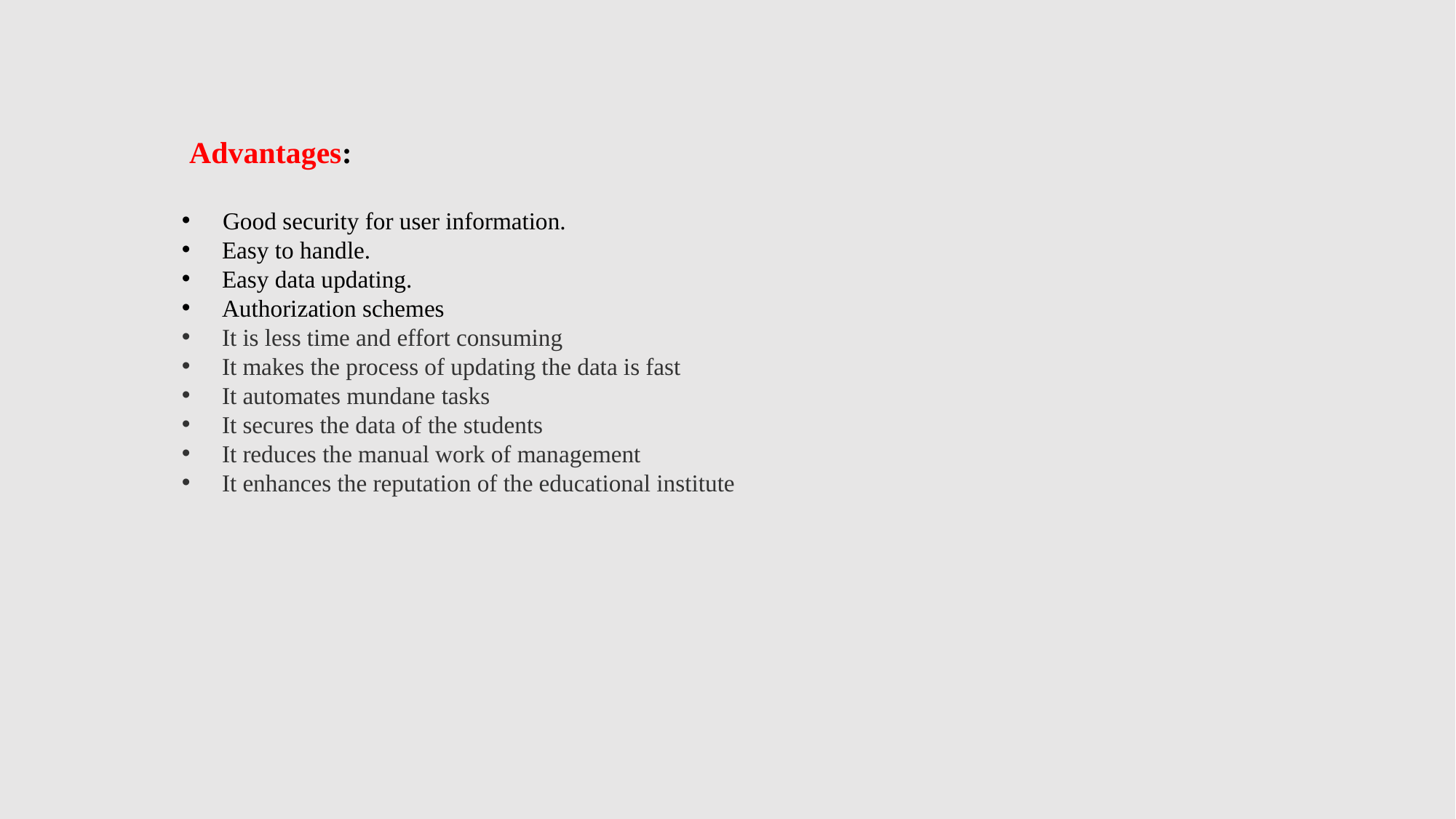

Advantages:

Good security for user information.
 Easy to handle.
 Easy data updating.
 Authorization schemes
 It is less time and effort consuming
 It makes the process of updating the data is fast
 It automates mundane tasks
 It secures the data of the students
 It reduces the manual work of management
 It enhances the reputation of the educational institute